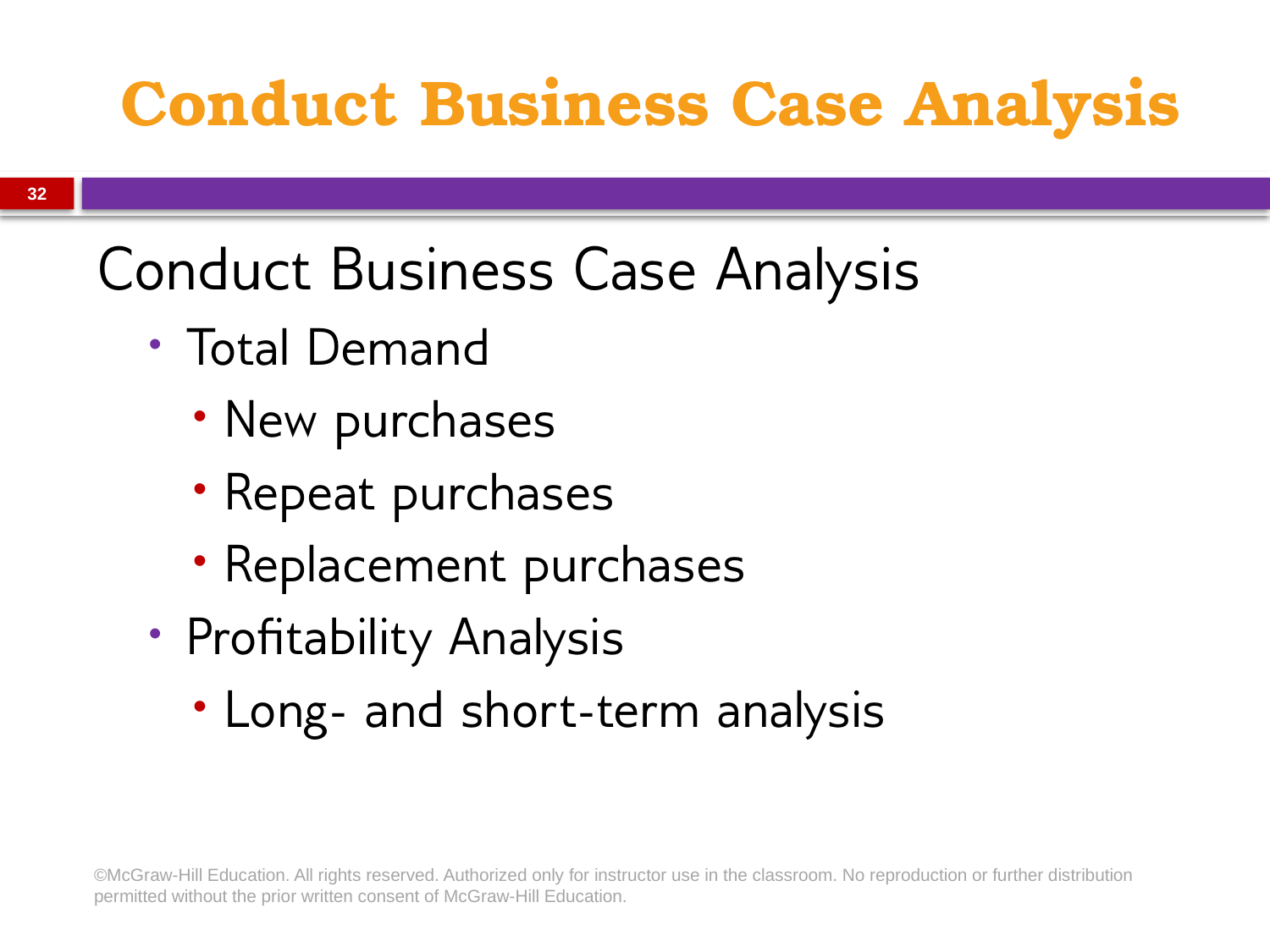

# Conduct Business Case Analysis
32
Conduct Business Case Analysis
Total Demand
New purchases
Repeat purchases
Replacement purchases
Profitability Analysis
Long- and short-term analysis